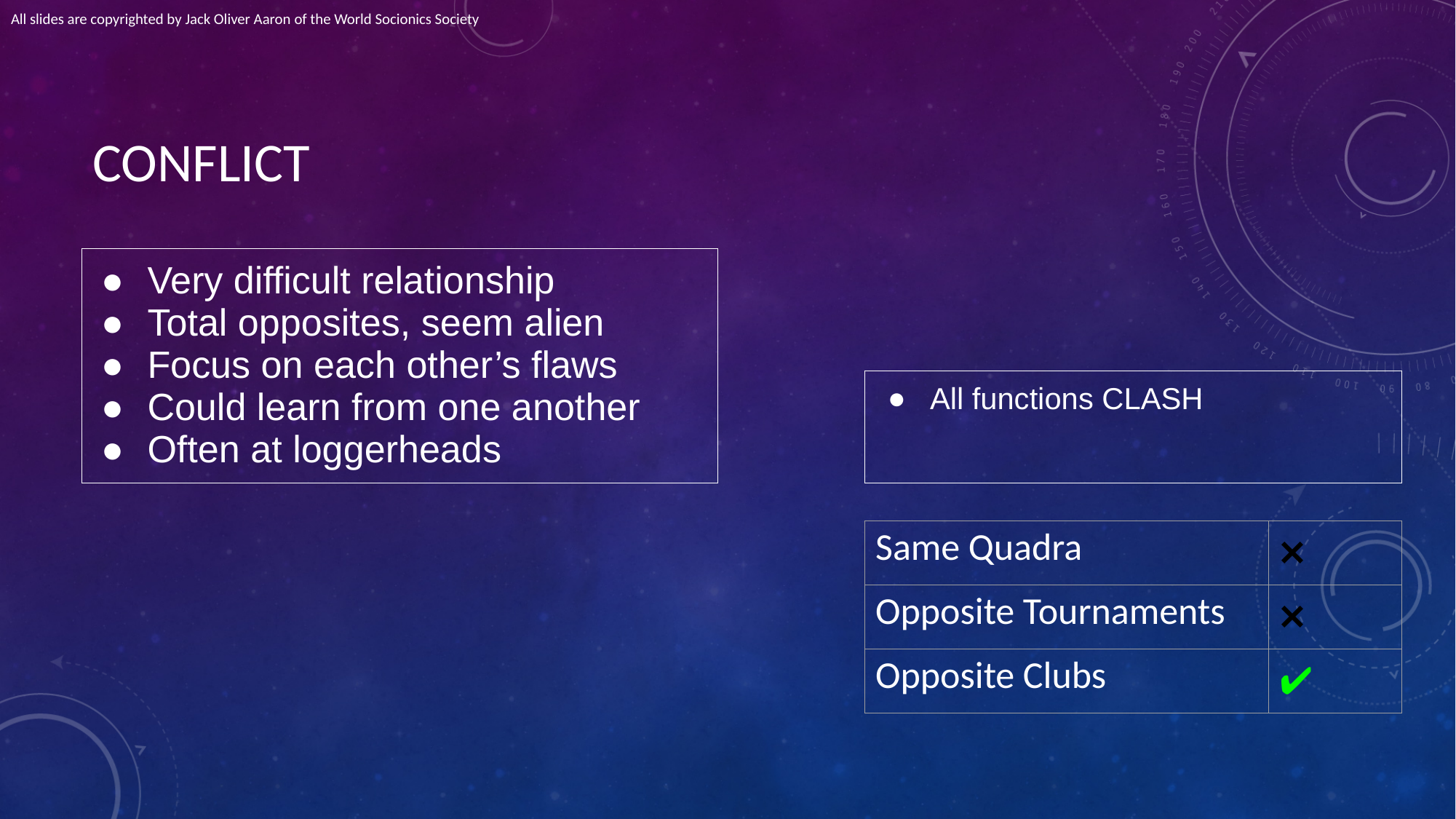

All slides are copyrighted by Jack Oliver Aaron of the World Socionics Society
# CONFLICT
| Very difficult relationship Total opposites, seem alien Focus on each other’s flaws Could learn from one another Often at loggerheads |
| --- |
| All functions CLASH |
| --- |
| Same Quadra | ❌ |
| --- | --- |
| Opposite Tournaments | ❌ |
| Opposite Clubs | ✔ |